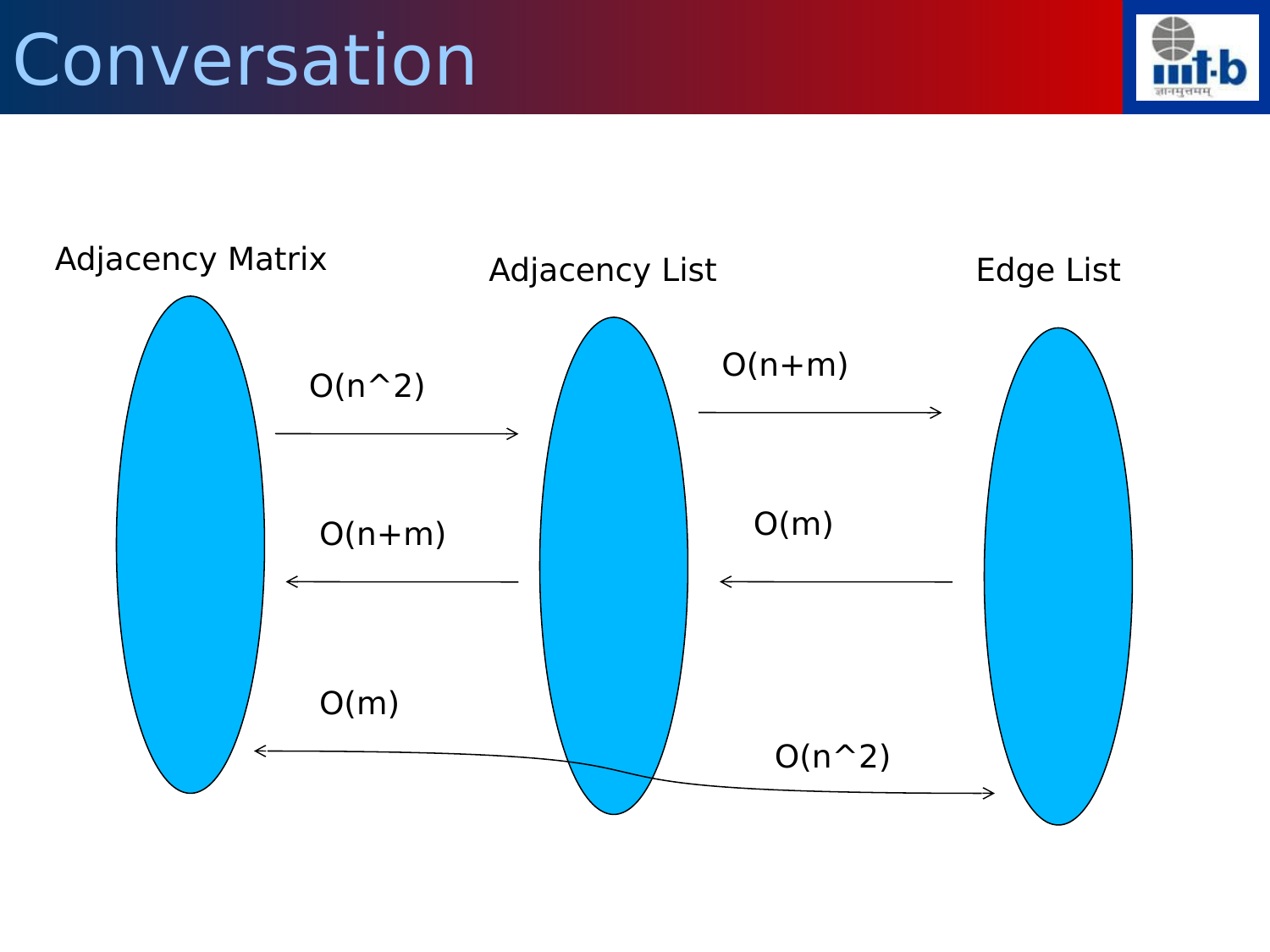

Conversation

Adjacency Matrix
Adjacency List
Edge List

O(n+m)
O(n^2)
O(m)
O(n+m)
O(m)
O(n^2)